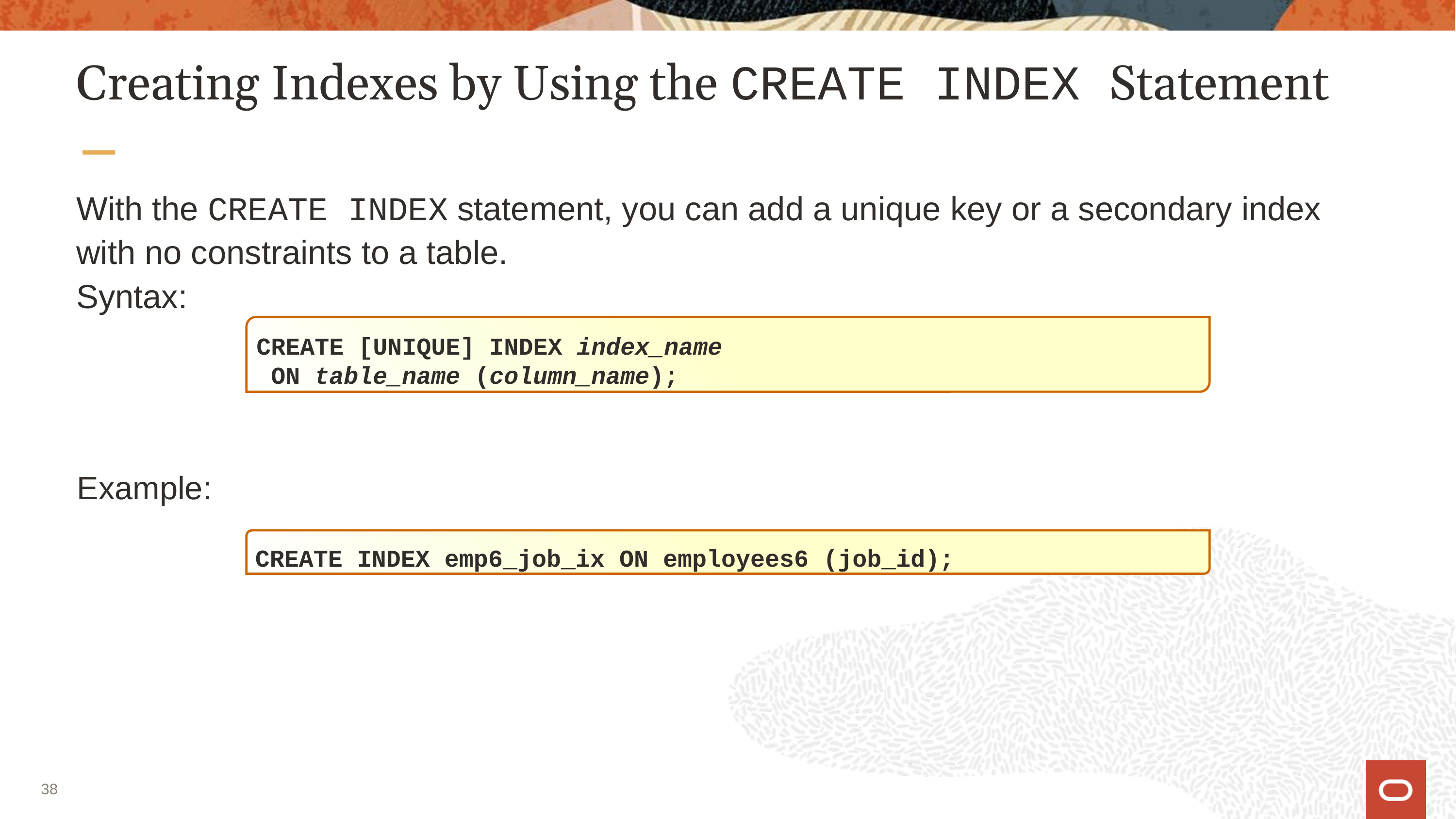

# Creating Indexes by Using the CREATE INDEX Statement
With the CREATE INDEX statement, you can add a unique key or a secondary index with no constraints to a table.
Syntax:
CREATE [UNIQUE] INDEX index_name
 ON table_name (column_name);
Example:
CREATE INDEX emp6_job_ix ON employees6 (job_id);